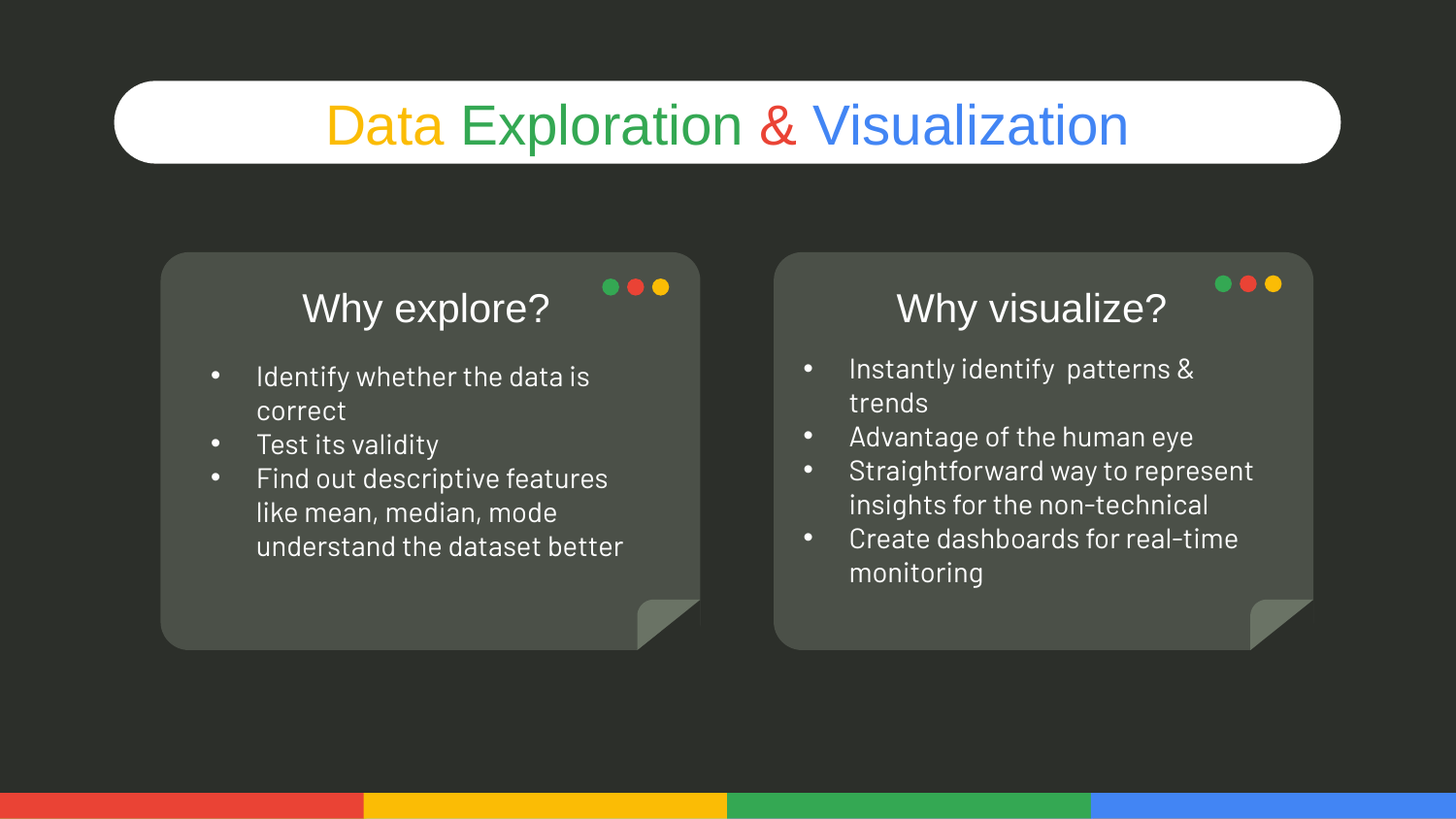

Data Exploration & Visualization

# Why explore?
Why visualize?

Instantly identify  patterns & trends
Advantage of the human eye
Straightforward way to represent insights for the non-technical
Create dashboards for real-time monitoring

Identify whether the data is correct
Test its validity
Find out descriptive features like mean, median, mode understand the dataset better